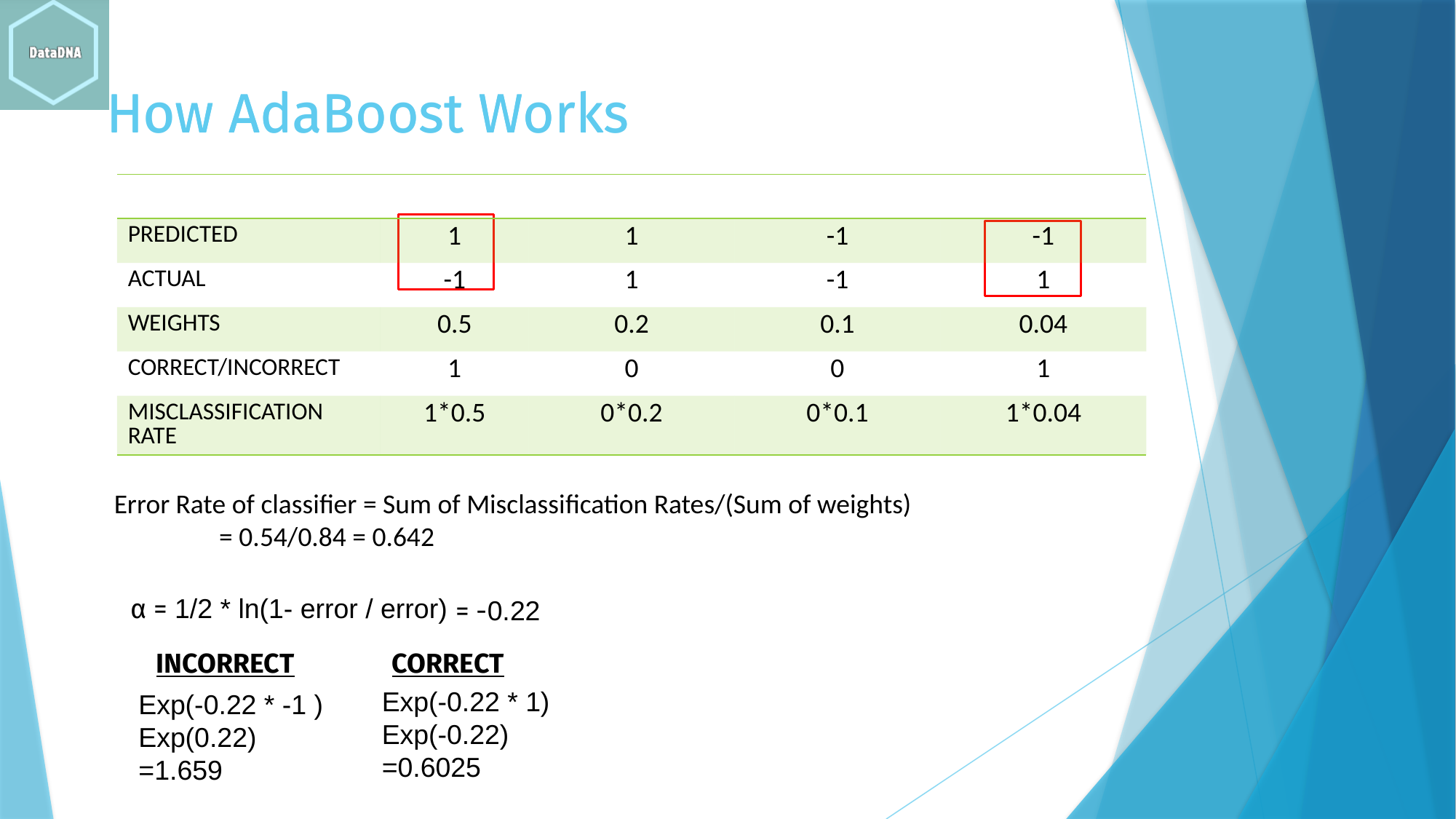

How AdaBoost Works
# How AdaBoost Works
|  |  |  |  |  |
| --- | --- | --- | --- | --- |
| PREDICTED | 1 | 1 | -1 | -1 |
| ACTUAL | -1 | 1 | -1 | 1 |
| WEIGHTS | 0.5 | 0.2 | 0.1 | 0.04 |
| CORRECT/INCORRECT | 1 | 0 | 0 | 1 |
| MISCLASSIFICATION RATE | 1\*0.5 | 0\*0.2 | 0\*0.1 | 1\*0.04 |

Error Rate of classifier = Sum of Misclassification Rates/(Sum of weights)
                 = 0.54/0.84 = 0.642
α = 1/2 * ln(1- error / error)

= -0.22
INCORRECT
CORRECT
Exp(-0.22 * 1)
Exp(-0.22)
=0.6025
Exp(-0.22 * -1 )
Exp(0.22)
=1.659